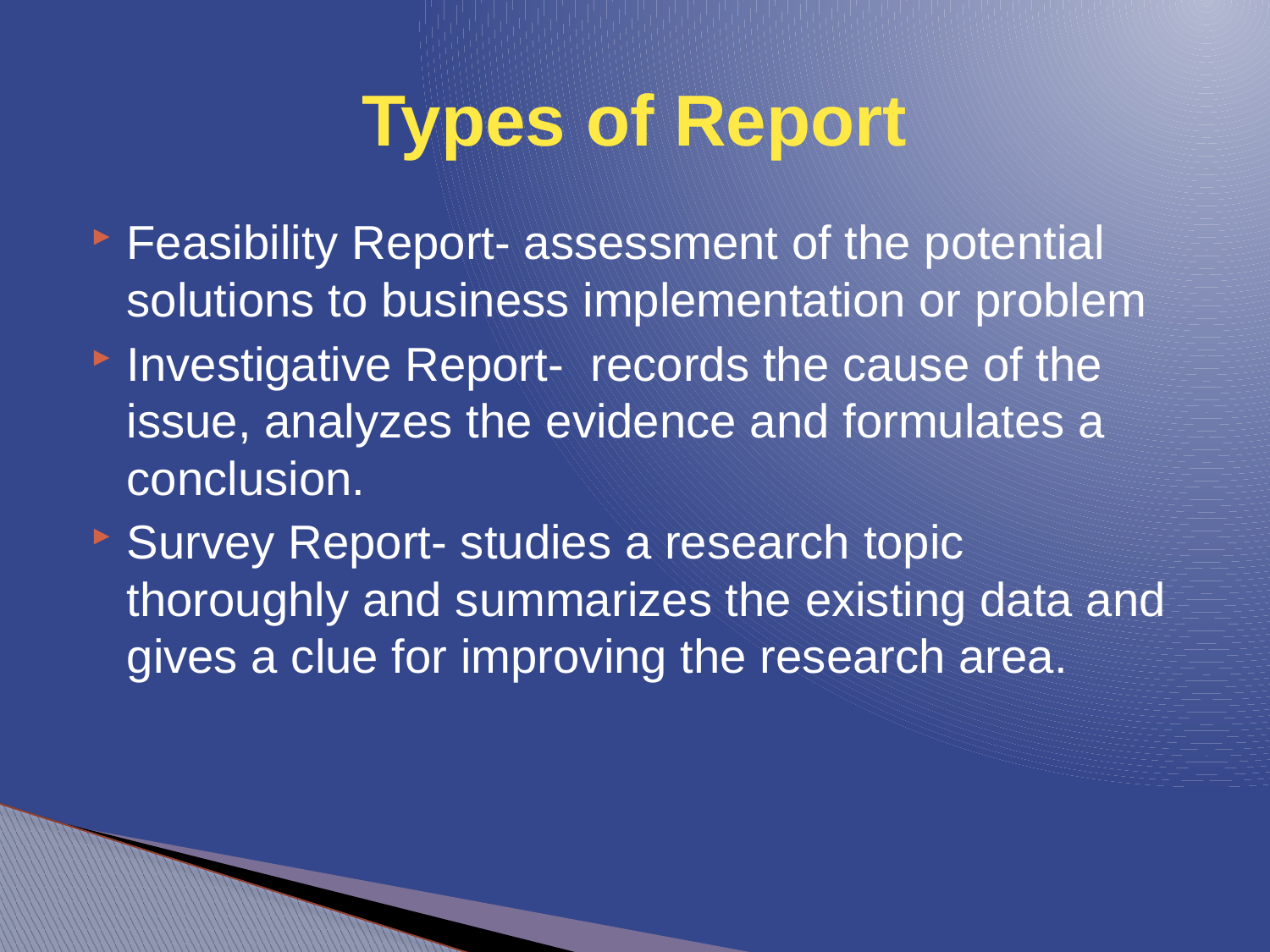

# Types of Report
Feasibility Report- assessment of the potential solutions to business implementation or problem
Investigative Report-  records the cause of the issue, analyzes the evidence and formulates a conclusion.
Survey Report- studies a research topic thoroughly and summarizes the existing data and gives a clue for improving the research area.